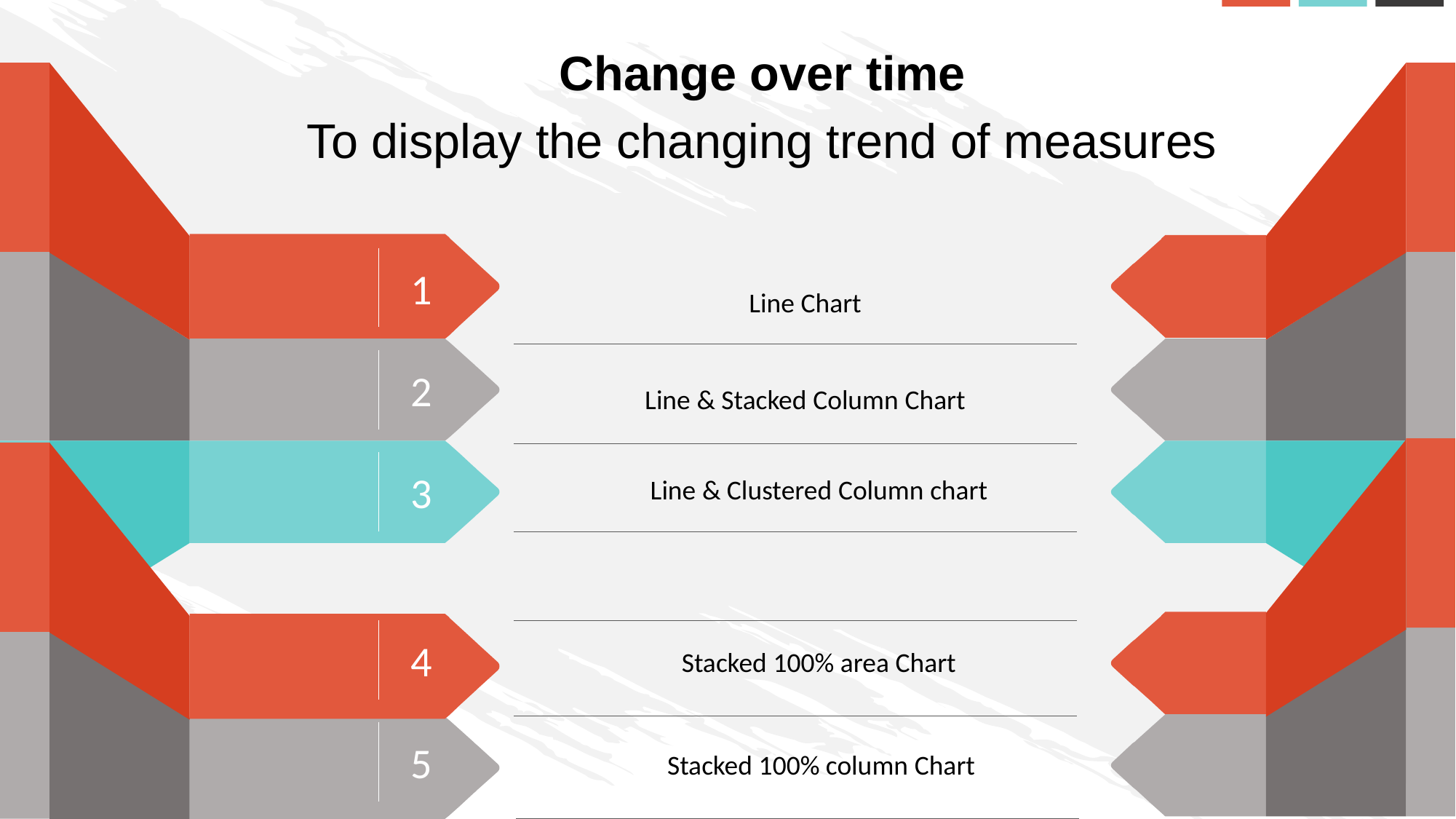

Change over time
To display the changing trend of measures

1
Line Chart

2
Line & Stacked Column Chart

3
Line & Clustered Column chart

4
Stacked 100% area Chart

5
Stacked 100% column Chart
6